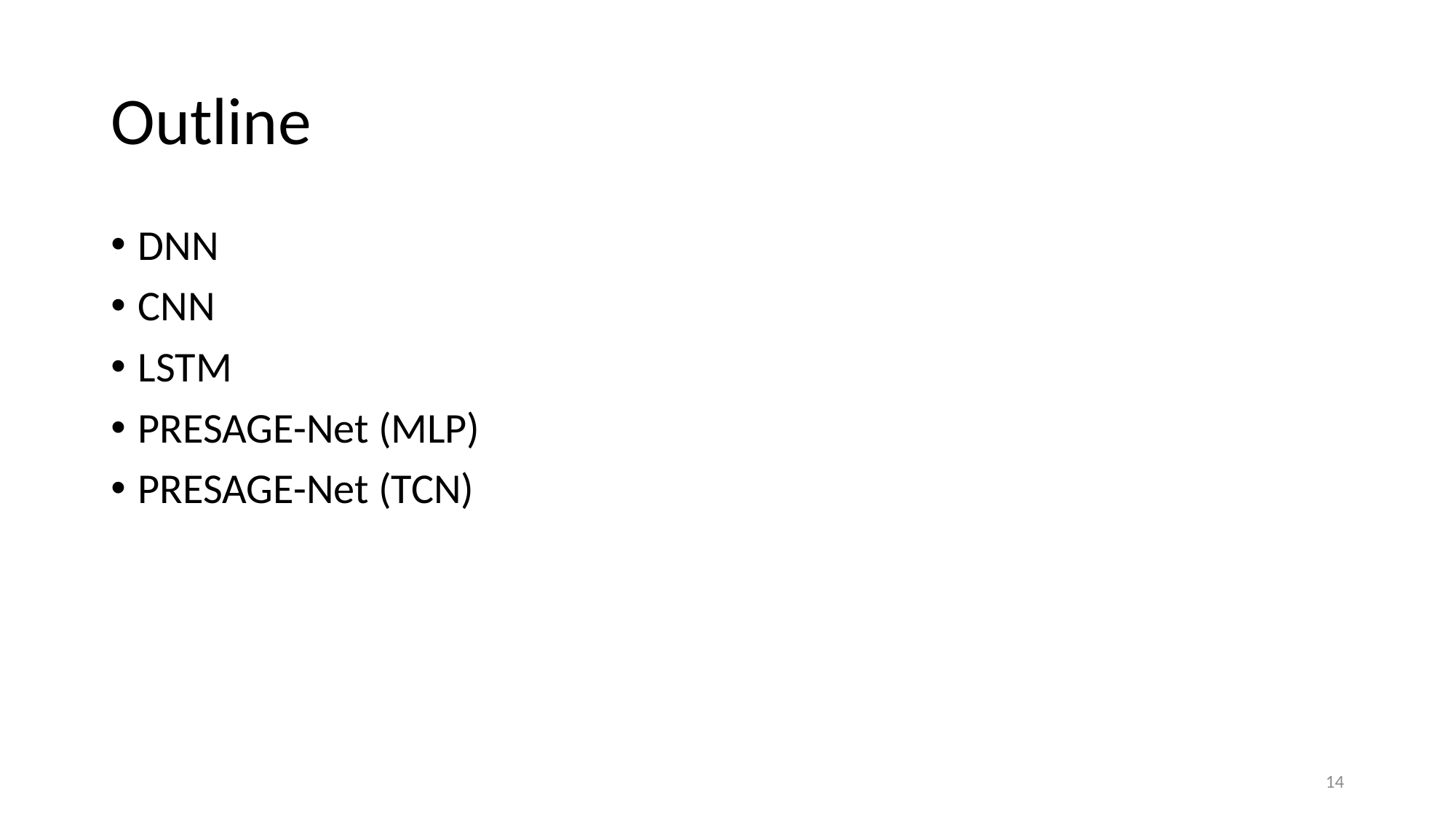

# Outline
DNN
CNN
LSTM
PRESAGE-Net (MLP)
PRESAGE-Net (TCN)

14